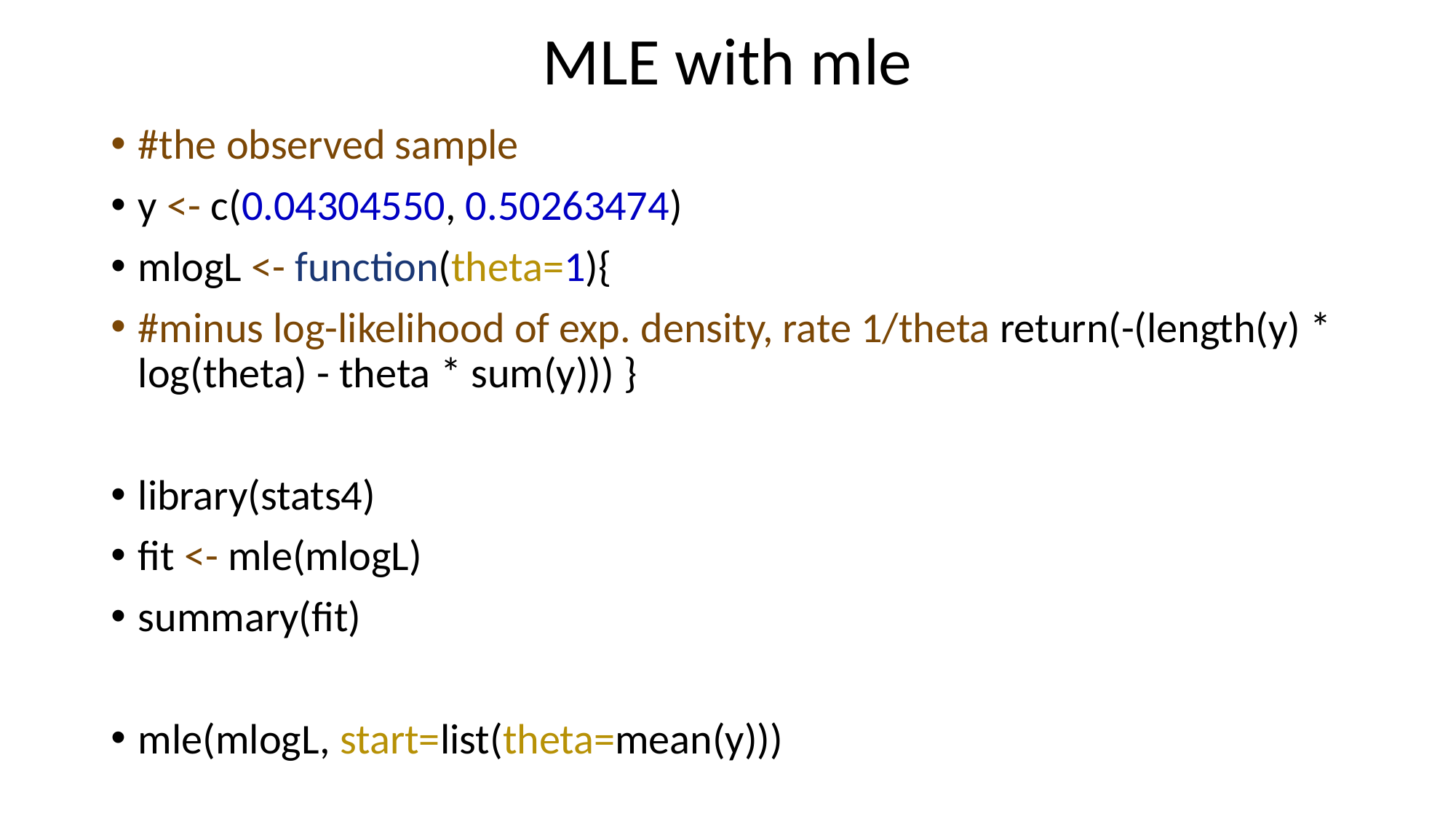

# MLE with mle
#the observed sample
y <- c(0.04304550, 0.50263474)
mlogL <- function(theta=1){
#minus log-likelihood of exp. density, rate 1/theta return(-(length(y) * log(theta) - theta * sum(y))) }

library(stats4)
fit <- mle(mlogL)
summary(fit)

mle(mlogL, start=list(theta=mean(y)))